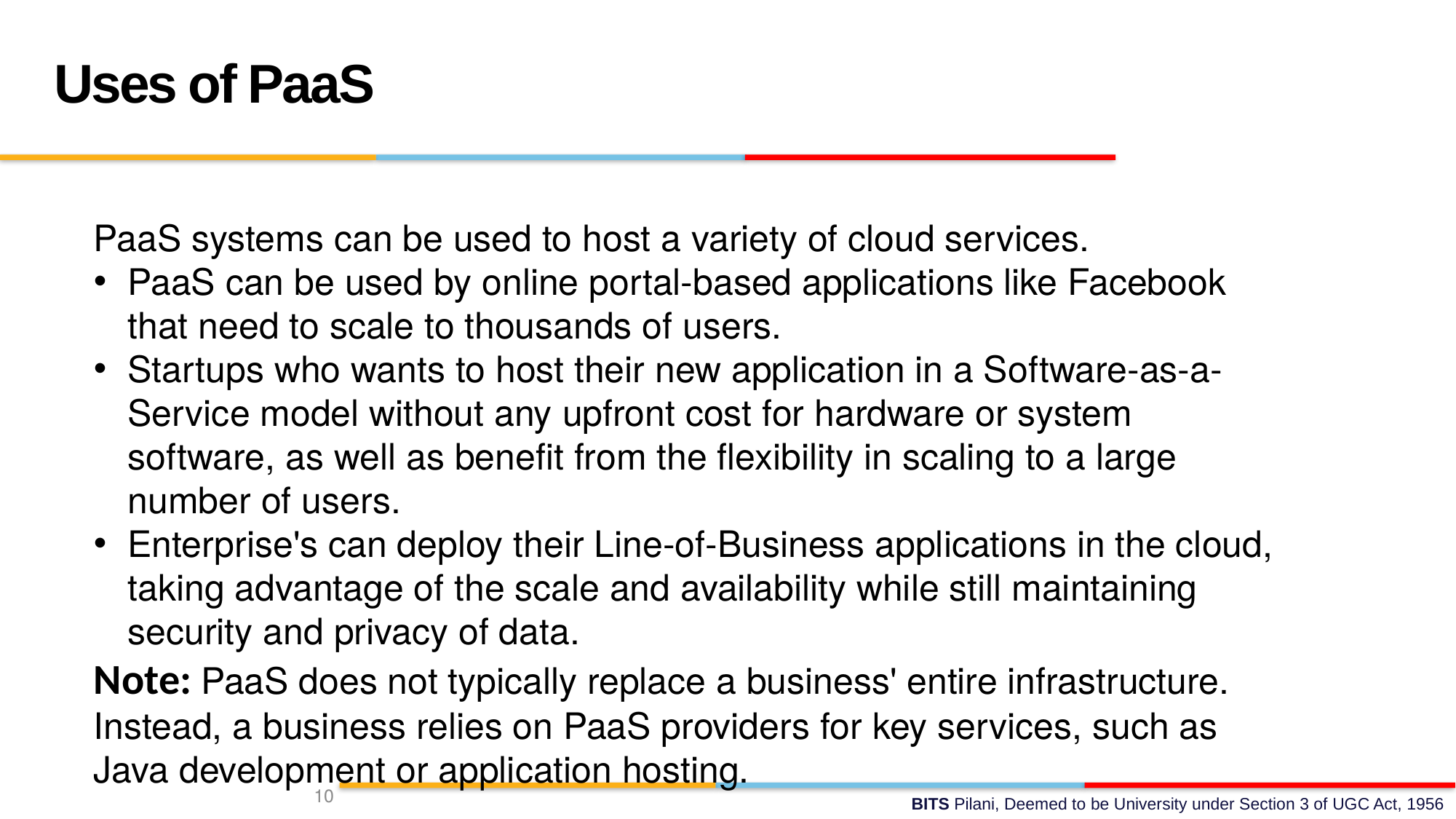

Uses of PaaS
PaaS systems can be used to host a variety of cloud services.
PaaS can be used by online portal-based applications like Facebook that need to scale to thousands of users.
Startups who wants to host their new application in a Software-as-a-Service model without any upfront cost for hardware or system software, as well as benefit from the flexibility in scaling to a large number of users.
Enterprise's can deploy their Line-of-Business applications in the cloud, taking advantage of the scale and availability while still maintaining security and privacy of data.
Note: PaaS does not typically replace a business' entire infrastructure. Instead, a business relies on PaaS providers for key services, such as Java development or application hosting.

10